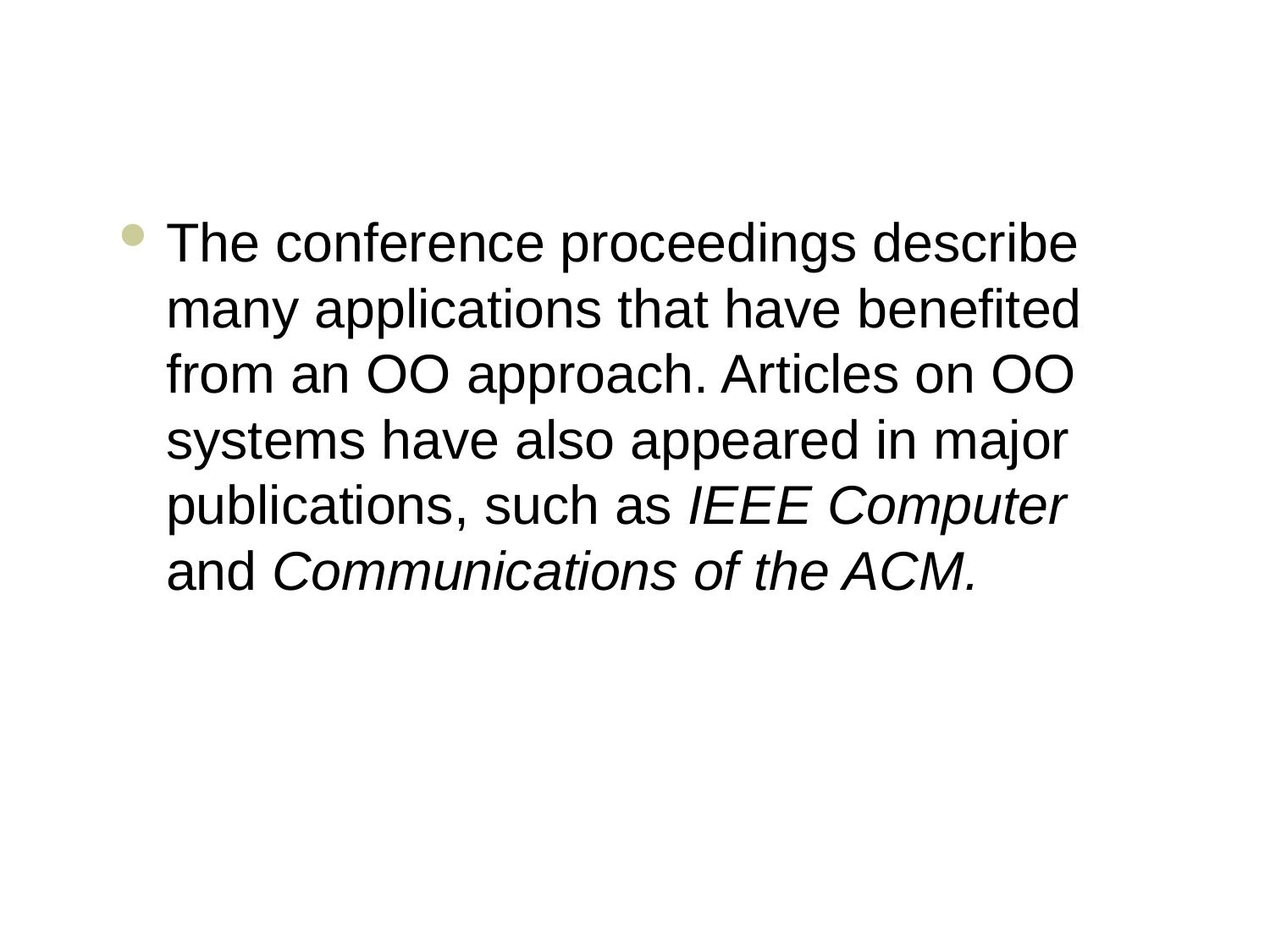

#
The conference proceedings describe many applications that have benefited from an OO approach. Articles on OO systems have also appeared in major publications, such as IEEE Computer and Communications of the ACM.